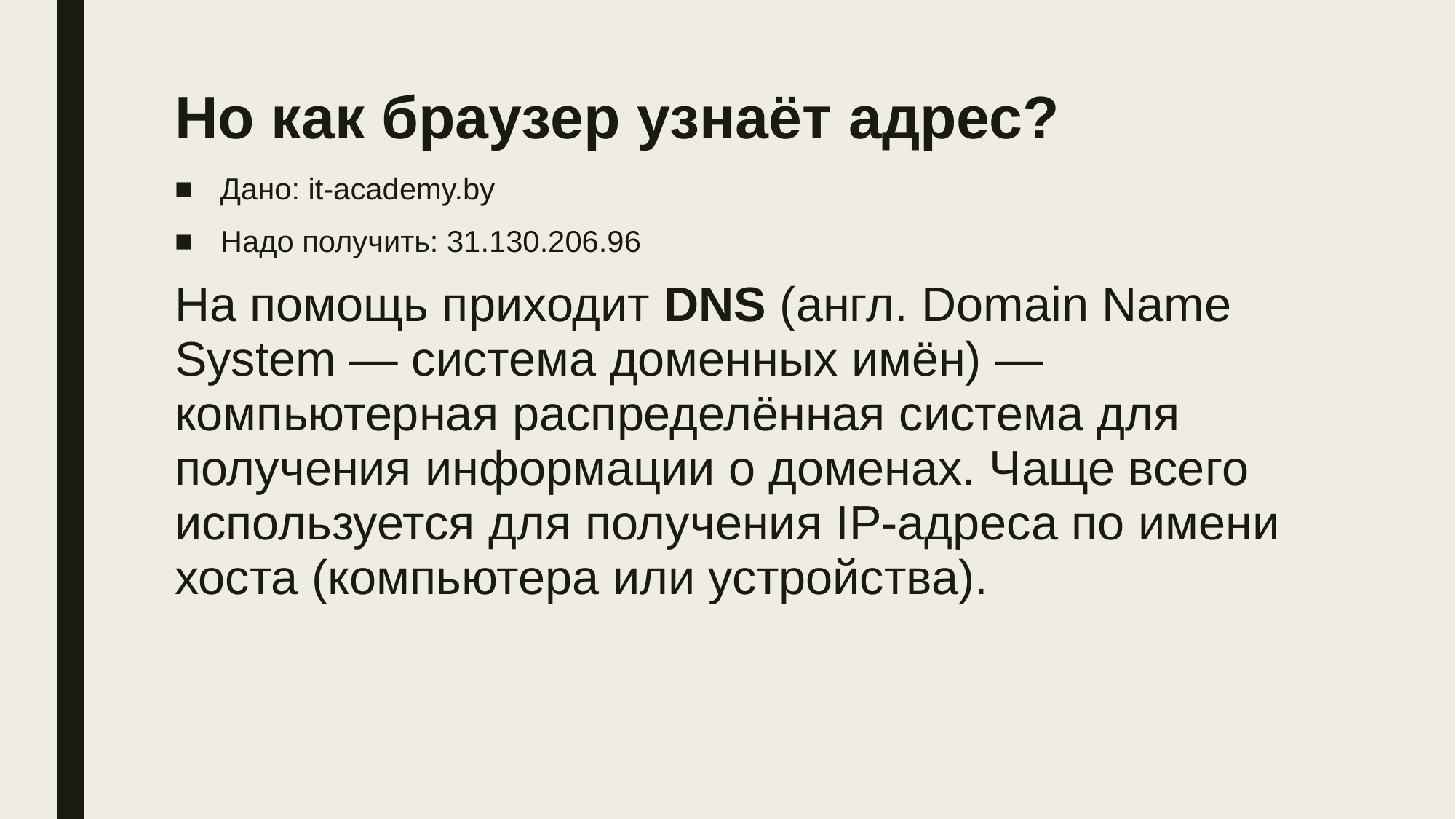

# Но как браузер узнаёт адрес?
Дано: it-academy.by
Надо получить: 31.130.206.96
На помощь приходит DNS (англ. Domain Name System — система доменных имён) — компьютерная распределённая система для получения информации о доменах. Чаще всего используется для получения IP-адреса по имени хоста (компьютера или устройства).